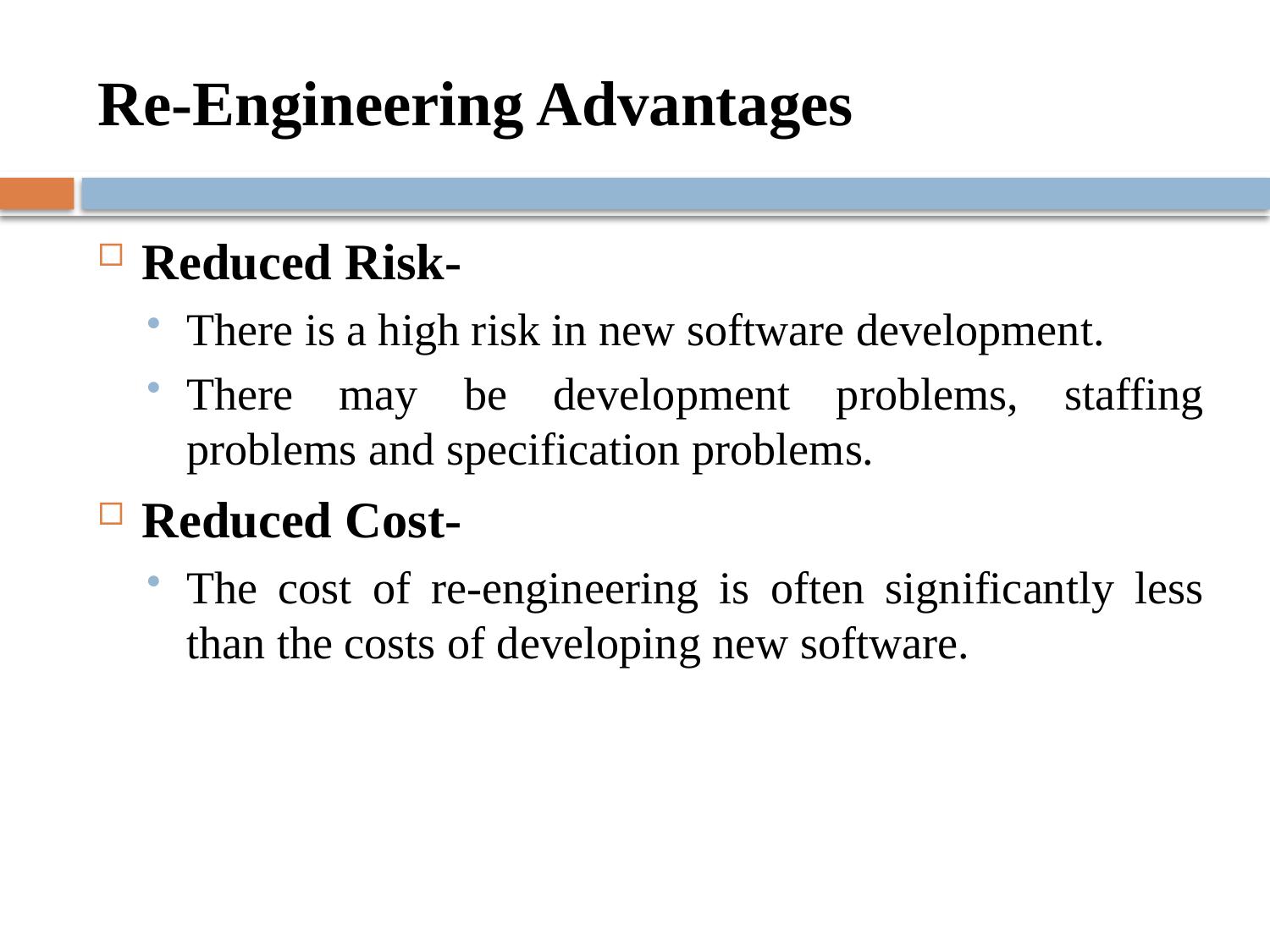

# Re-Engineering Advantages
Reduced Risk-
There is a high risk in new software development.
There may be development problems, staffing problems and specification problems.
Reduced Cost-
The cost of re-engineering is often significantly less than the costs of developing new software.